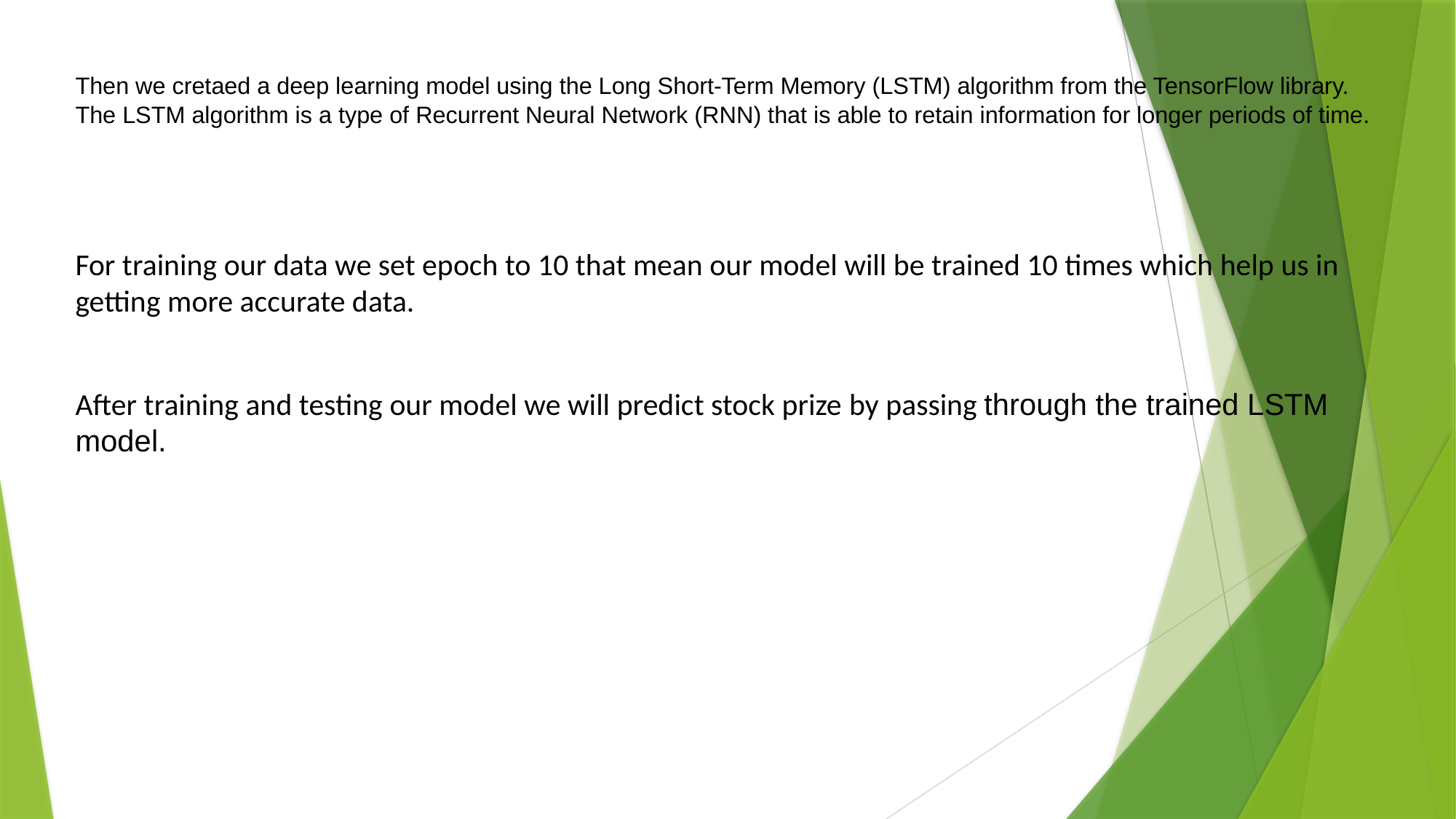

# Then we cretaed a deep learning model using the Long Short-Term Memory (LSTM) algorithm from the TensorFlow library. The LSTM algorithm is a type of Recurrent Neural Network (RNN) that is able to retain information for longer periods of time.

For training our data we set epoch to 10 that mean our model will be trained 10 times which help us in getting more accurate data.

After training and testing our model we will predict stock prize by passing through the trained LSTM model.